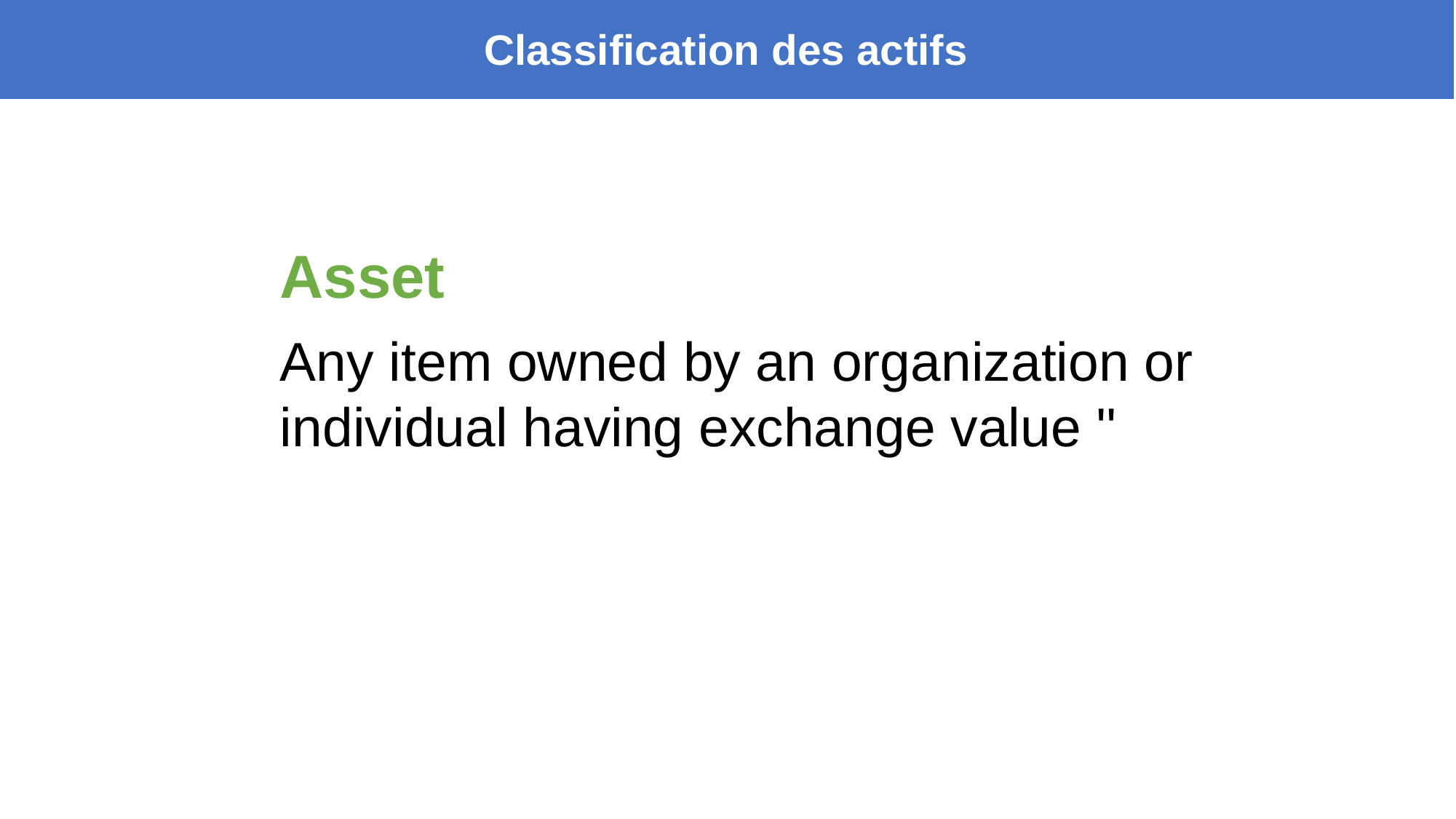

Classification des actifs
Asset
Any item owned by an organization or individual having exchange value ''